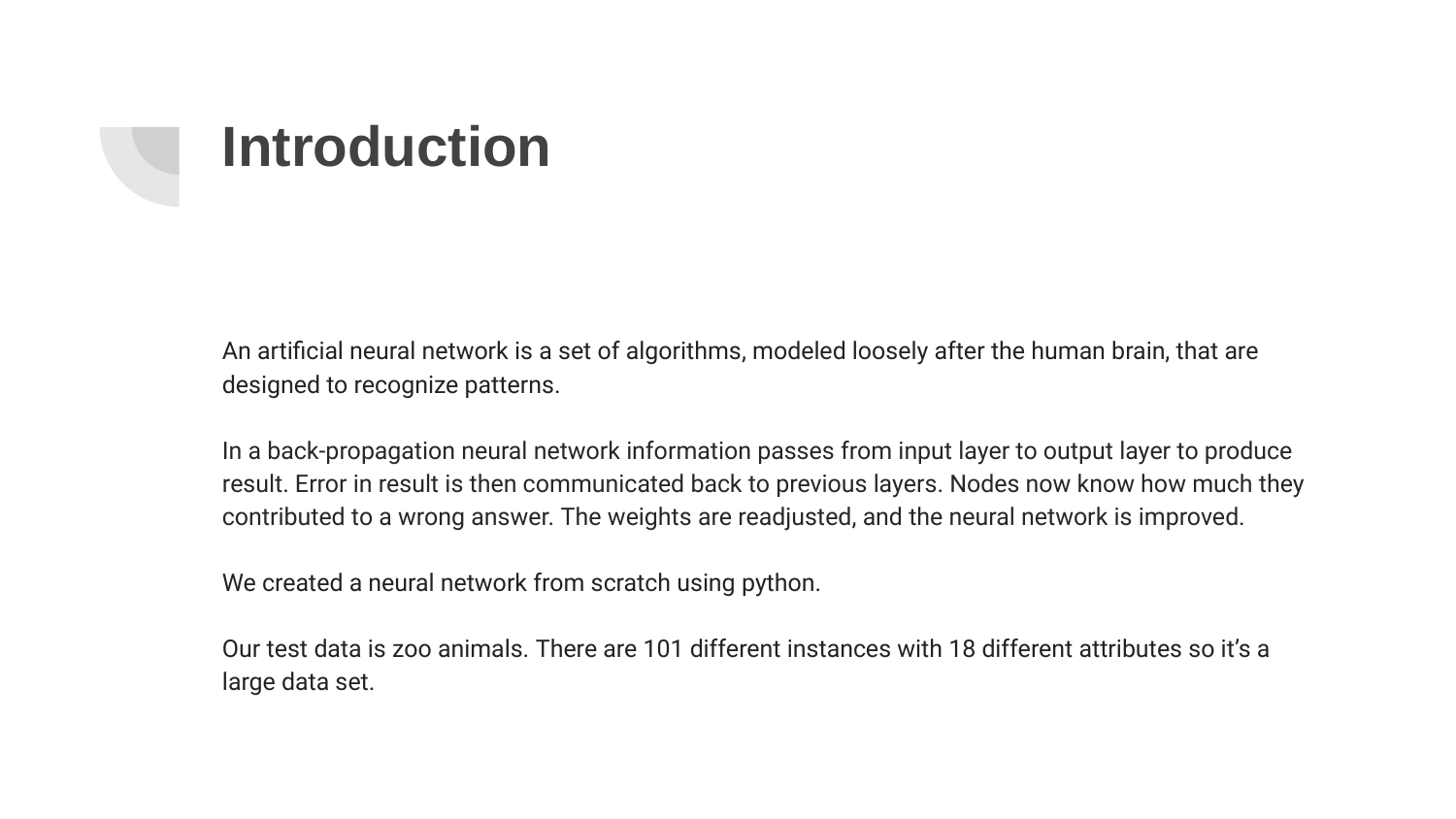

# Introduction
An artificial neural network is a set of algorithms, modeled loosely after the human brain, that are designed to recognize patterns.
In a back-propagation neural network information passes from input layer to output layer to produce result. Error in result is then communicated back to previous layers. Nodes now know how much they contributed to a wrong answer. The weights are readjusted, and the neural network is improved.
We created a neural network from scratch using python.
Our test data is zoo animals. There are 101 different instances with 18 different attributes so it’s a large data set.